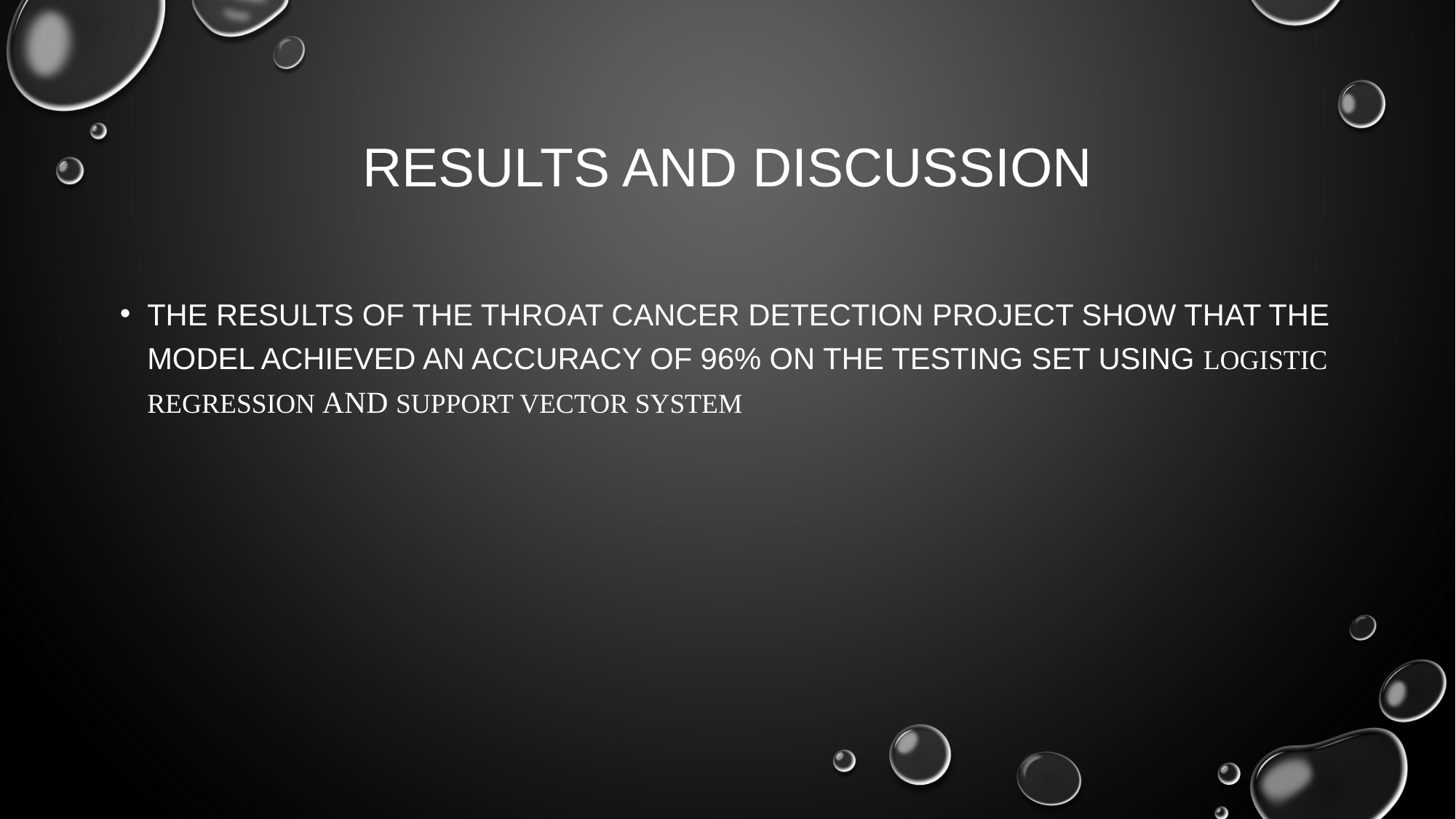

# Results and Discussion
The results of the throat cancer detection project show that the model achieved an accuracy of 96% on the testing set using Logistic Regression and Support Vector System